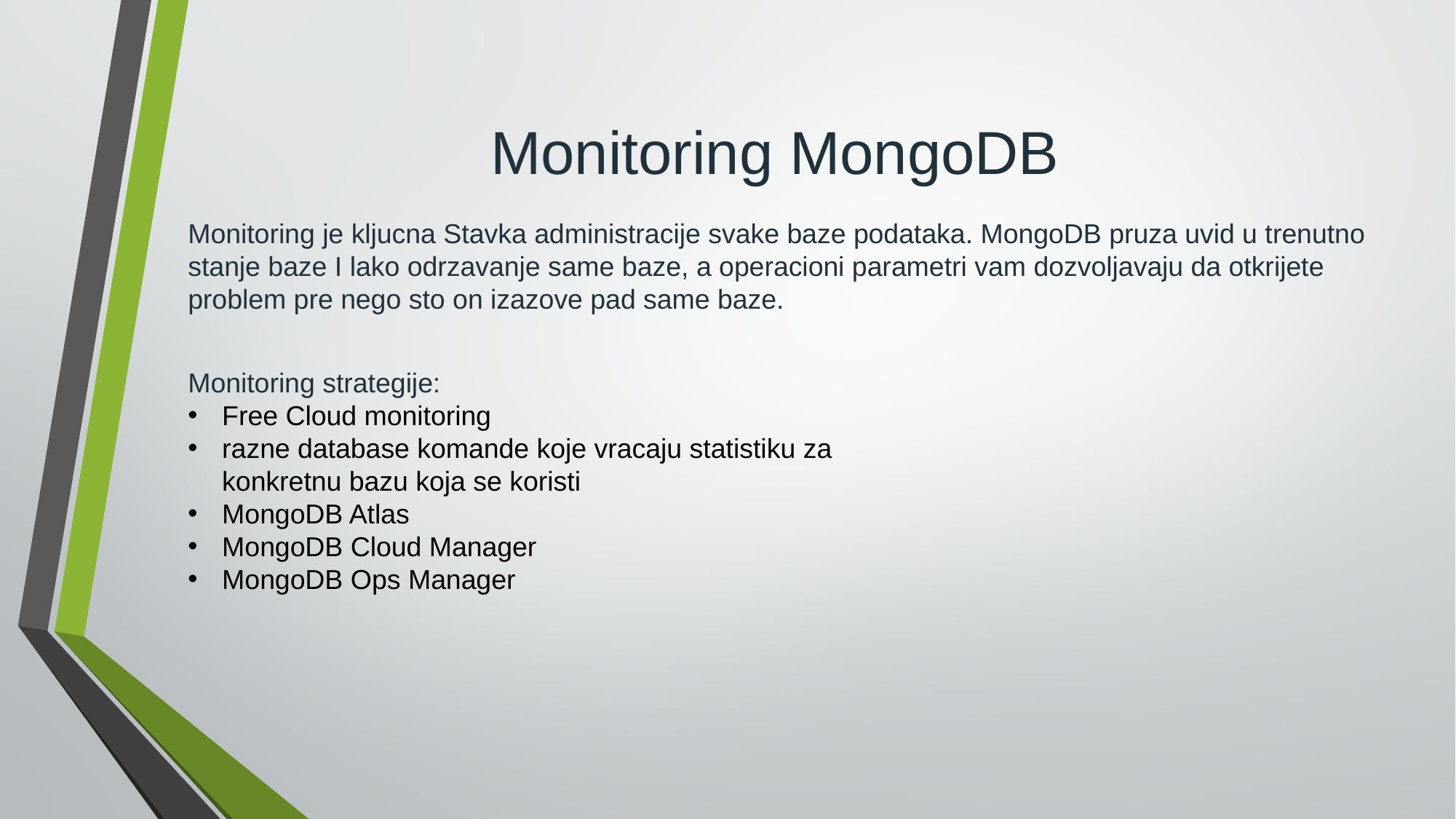

# Monitoring MongoDB
Monitoring je kljucna Stavka administracije svake baze podataka. MongoDB pruza uvid u trenutno stanje baze I lako odrzavanje same baze, a operacioni parametri vam dozvoljavaju da otkrijete problem pre nego sto on izazove pad same baze.
Monitoring strategije:
Free Cloud monitoring
razne database komande koje vracaju statistiku za konkretnu bazu koja se koristi
MongoDB Atlas
MongoDB Cloud Manager
MongoDB Ops Manager